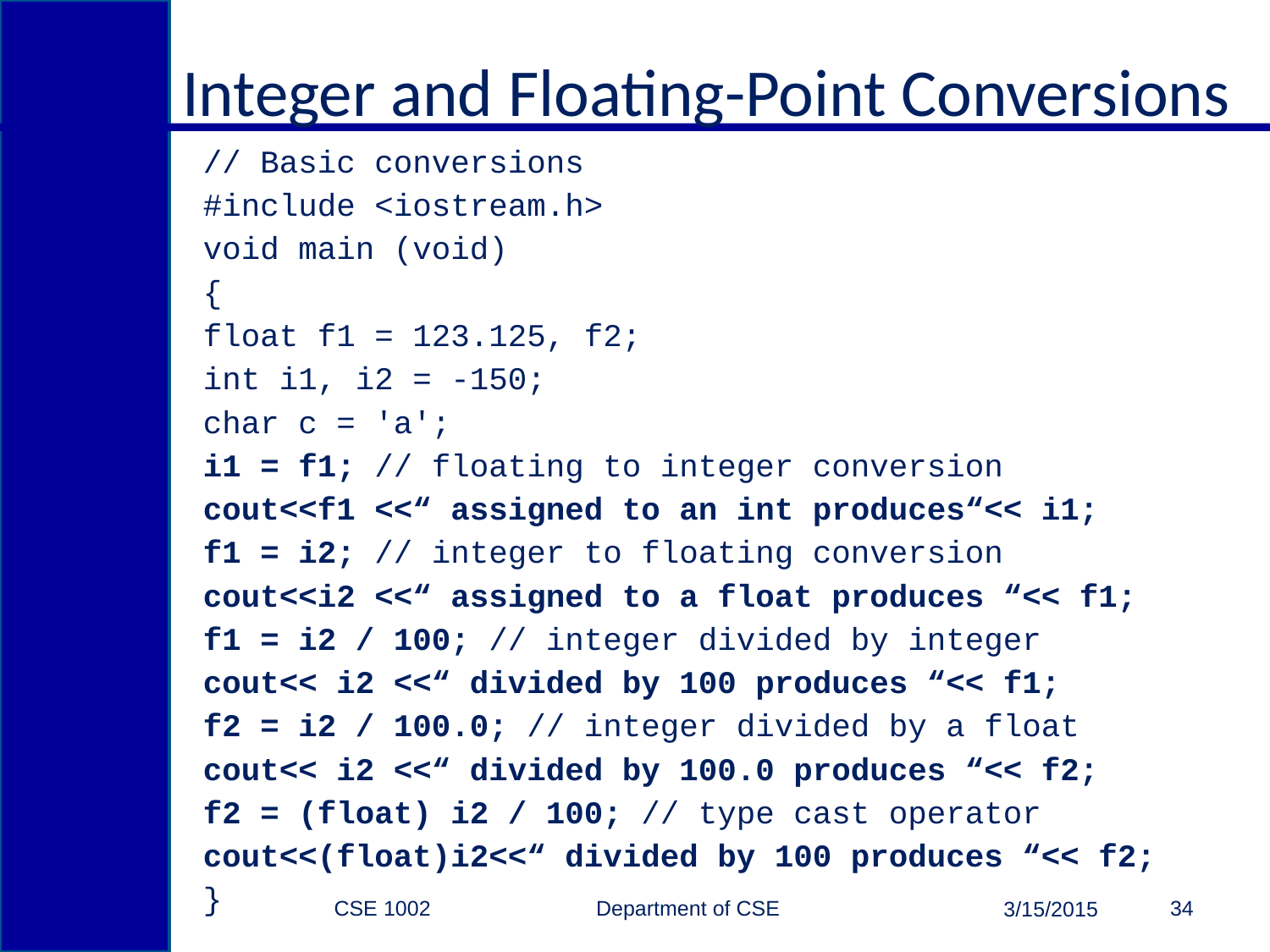

# Integer and Floating-Point Conversions
// Basic conversions
#include <iostream.h>
void main (void)
{
float f1 = 123.125, f2;
int i1, i2 = -150;
char c = 'a';
i1 = f1; // floating to integer conversion
cout<<f1 <<“ assigned to an int produces“<< i1;
f1 = i2; // integer to floating conversion
cout<<i2 <<“ assigned to a float produces “<< f1;
f1 = i2 / 100; // integer divided by integer
cout<< i2 <<“ divided by 100 produces “<< f1;
f2 = i2 / 100.0; // integer divided by a float
cout<< i2 <<“ divided by 100.0 produces “<< f2;
f2 = (float) i2 / 100; // type cast operator
cout<<(float)i2<<“ divided by 100 produces “<< f2;
}

CSE 1002                            Department of CSE
34
3/15/2015